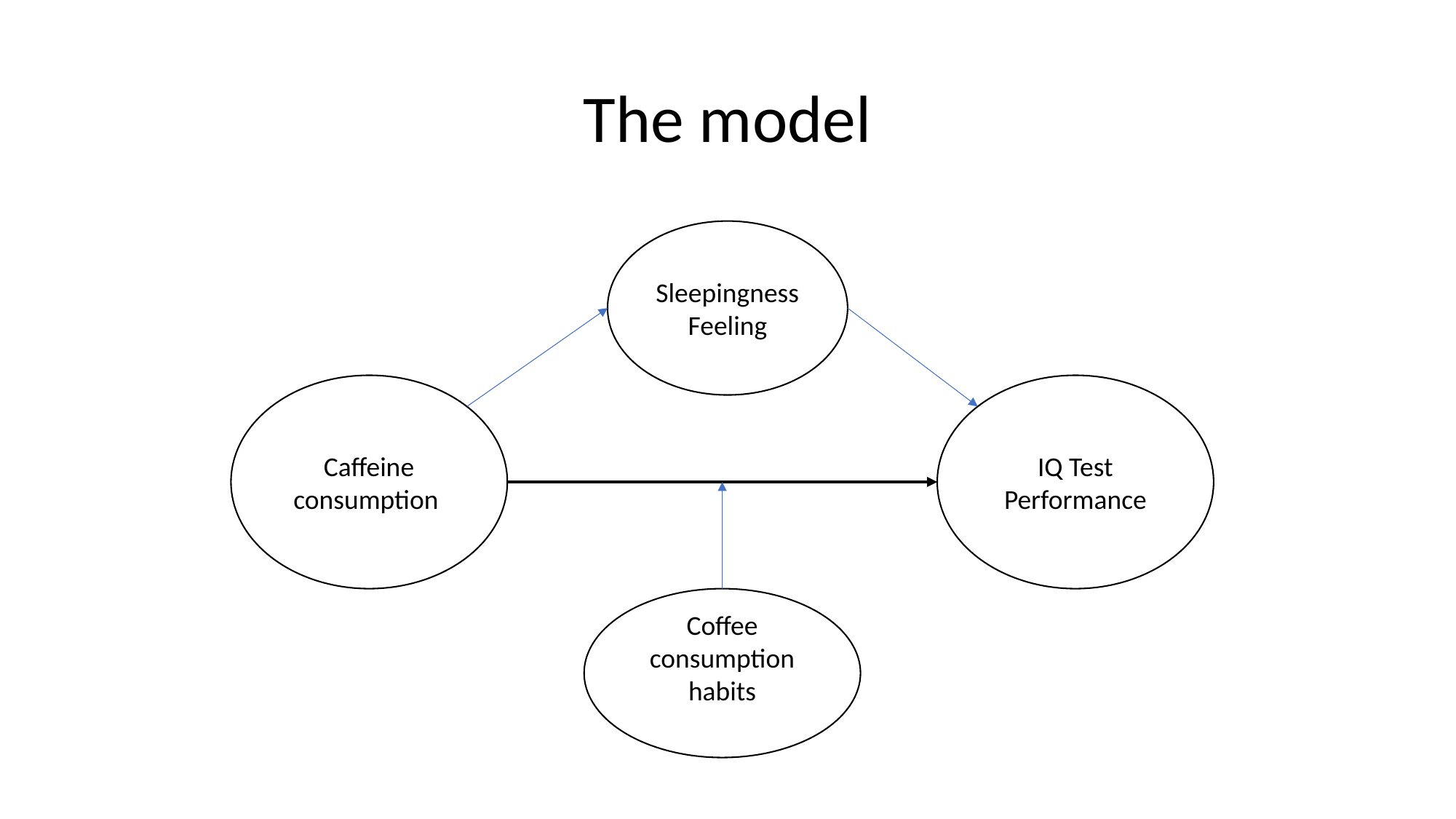

The model
Sleepingness
Feeling
Caffeine consumption
IQ Test Performance
Coffee consumption habits